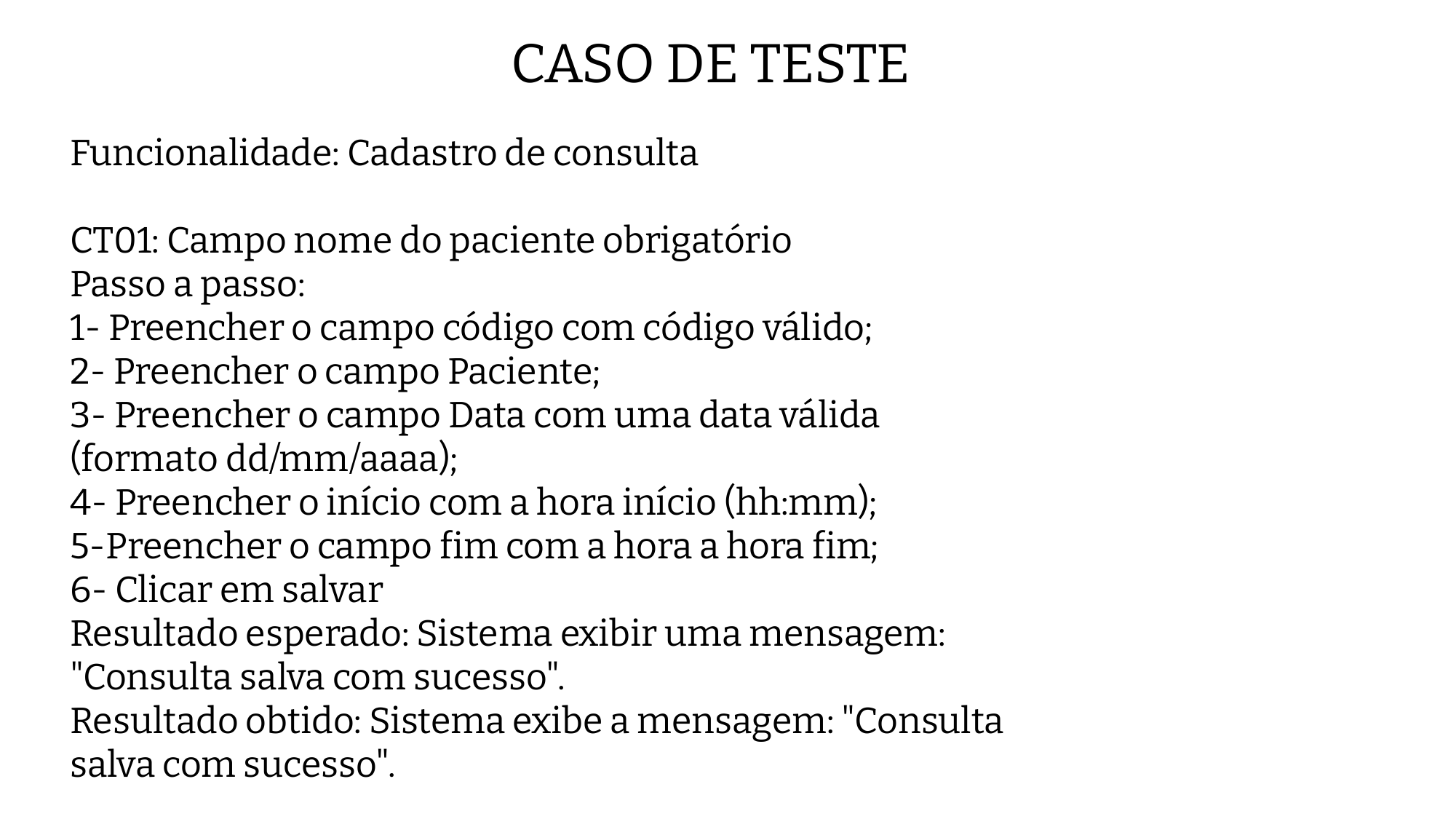

CASO DE TESTE
Funcionalidade: Cadastro de consulta

CT01: Campo nome do paciente obrigatório
Passo a passo:
1- Preencher o campo código com código válido;
2- Preencher o campo Paciente;
3- Preencher o campo Data com uma data válida (formato dd/mm/aaaa);
4- Preencher o início com a hora início (hh:mm);
5-Preencher o campo fim com a hora a hora fim;
6- Clicar em salvar
Resultado esperado: Sistema exibir uma mensagem: "Consulta salva com sucesso".
Resultado obtido: Sistema exibe a mensagem: "Consulta salva com sucesso".